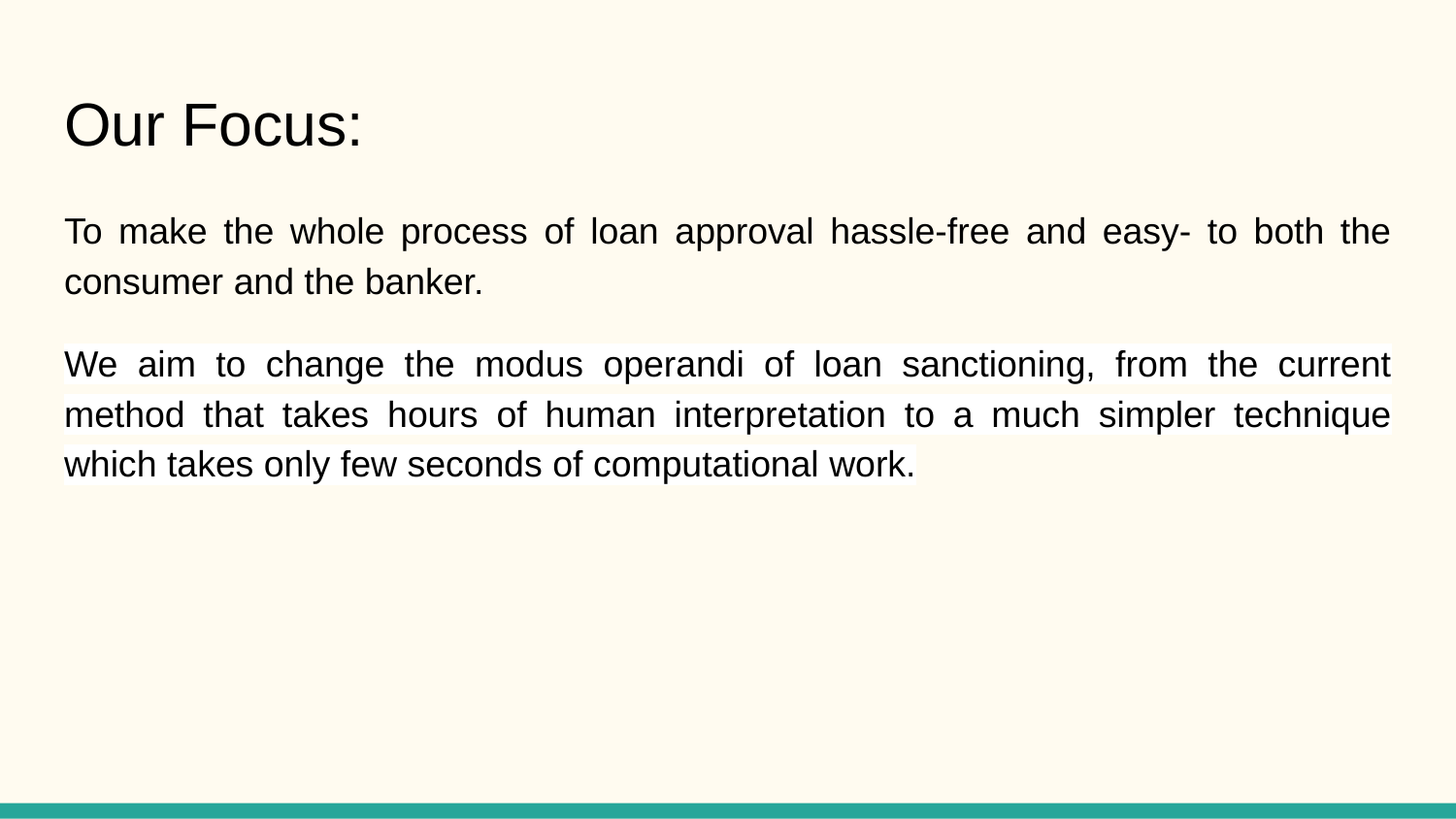

# Our Focus:
To make the whole process of loan approval hassle-free and easy- to both the consumer and the banker.
We aim to change the modus operandi of loan sanctioning, from the current method that takes hours of human interpretation to a much simpler technique which takes only few seconds of computational work.